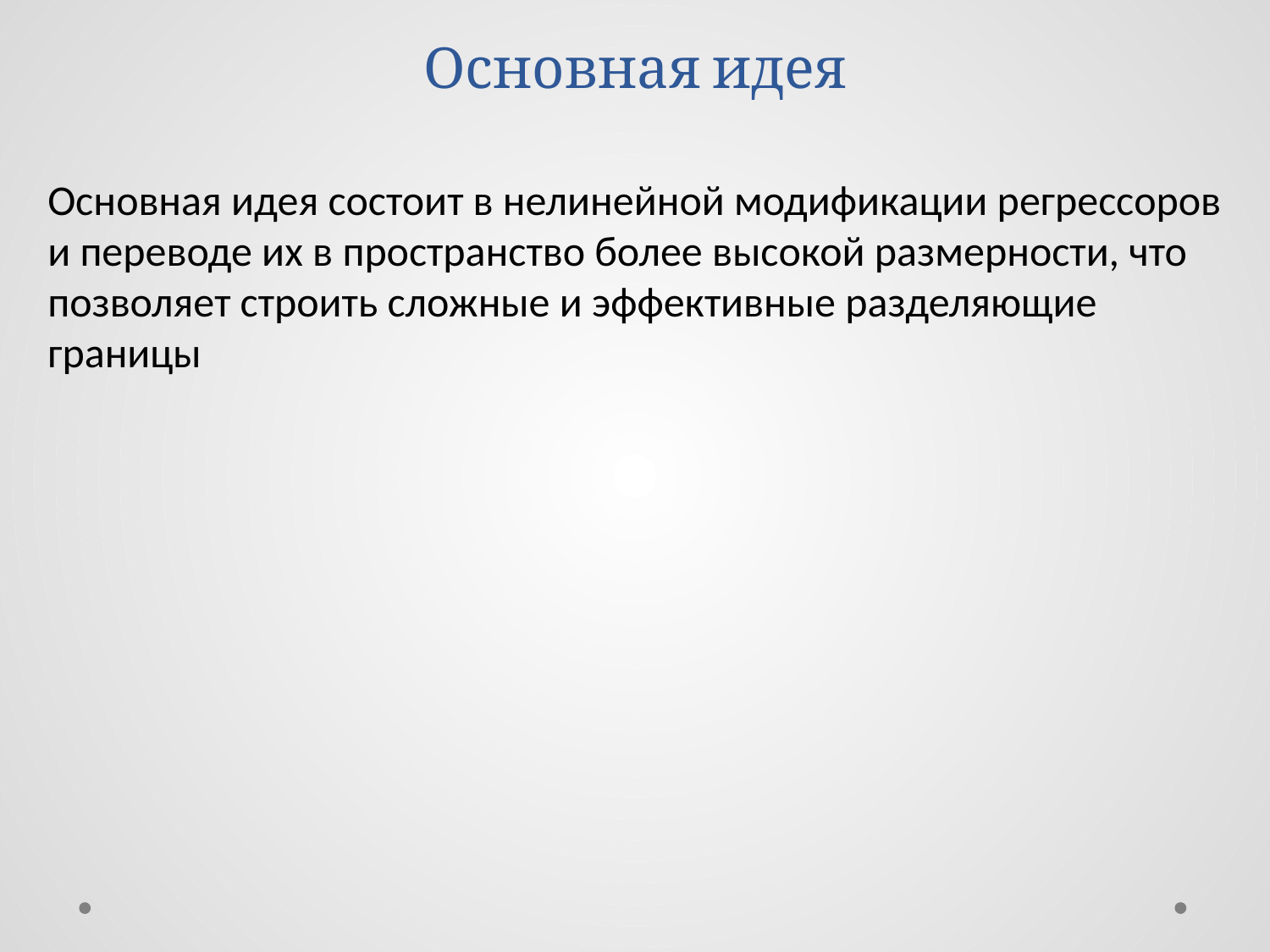

# Основная идея

Основная идея состоит в нелинейной модификации регрессоров и переводе их в пространство более высокой размерности, что позволяет строить сложные и эффективные разделяющие границы